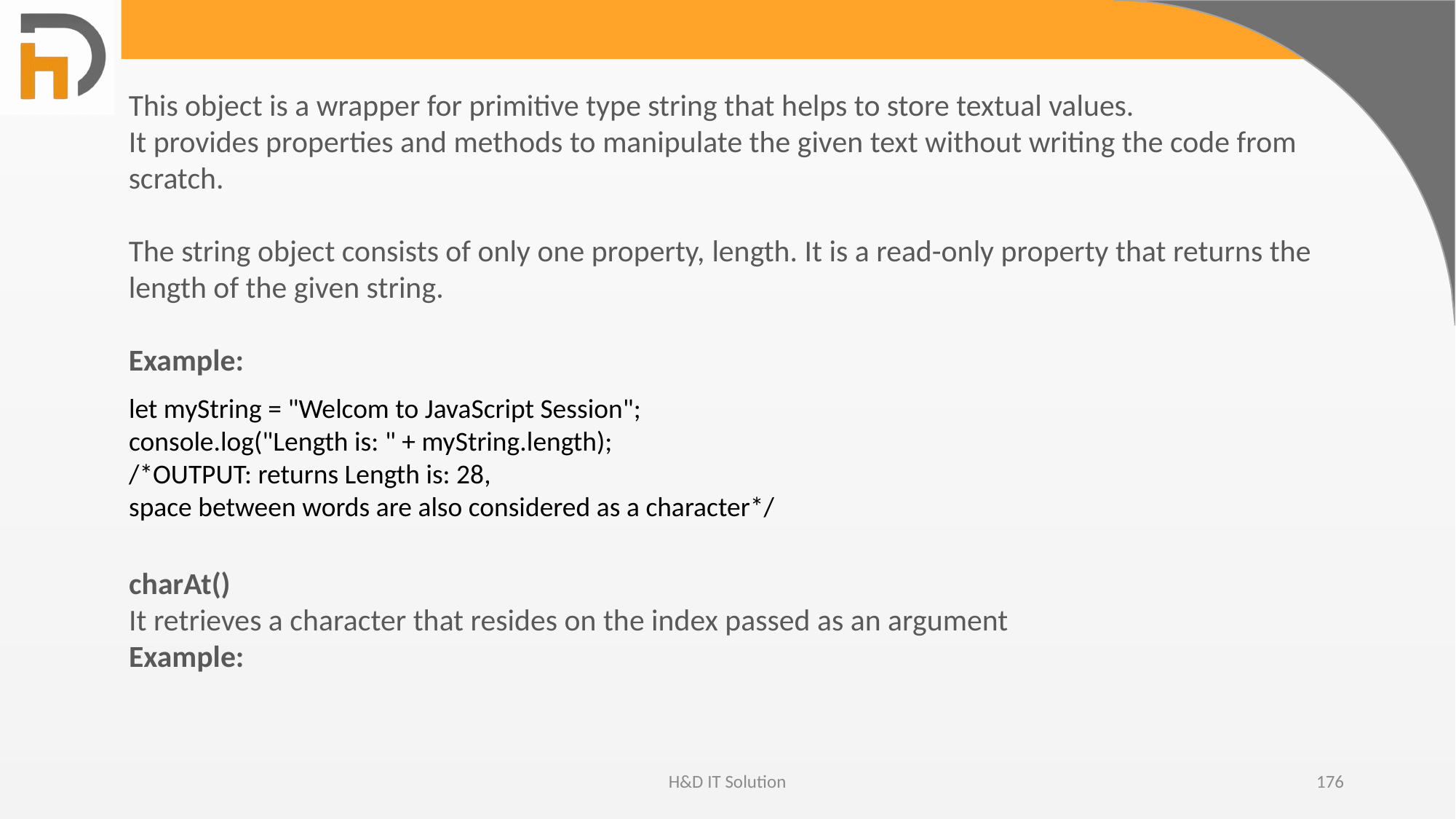

This object is a wrapper for primitive type string that helps to store textual values.
It provides properties and methods to manipulate the given text without writing the code from scratch.

The string object consists of only one property, length. It is a read-only property that returns the length of the given string.

Example:
let myString = "Welcom to JavaScript Session";
console.log("Length is: " + myString.length);
/*OUTPUT: returns Length is: 28,
space between words are also considered as a character*/
charAt()
It retrieves a character that resides on the index passed as an argument
Example:
H&D IT Solution
176